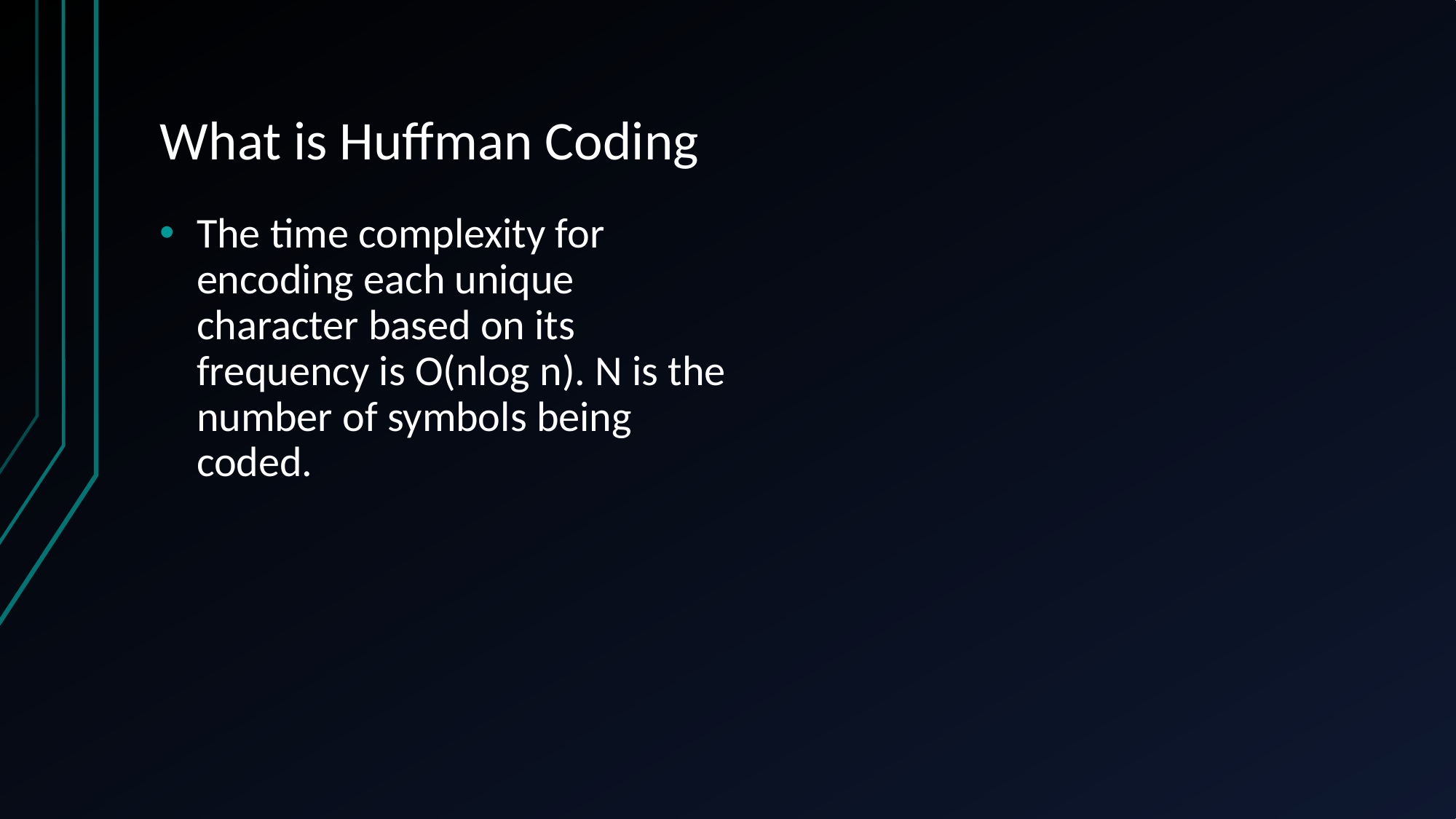

# What is Huffman Coding
The time complexity for encoding each unique character based on its frequency is O(nlog n). N is the number of symbols being coded.